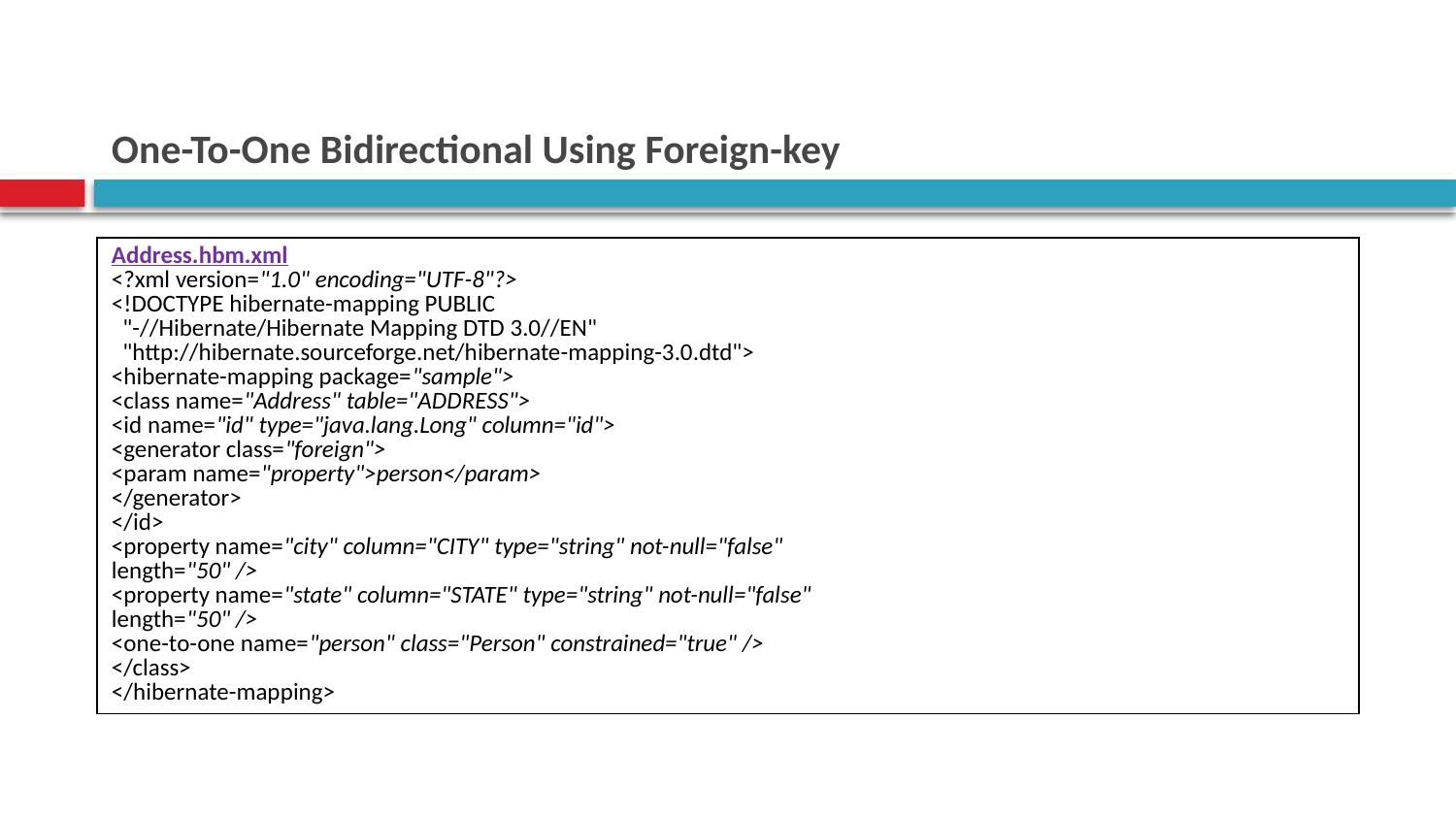

# One-To-One Bidirectional Using Foreign-key
| Address.hbm.xml <?xml version="1.0" encoding="UTF-8"?> <!DOCTYPE hibernate-mapping PUBLIC "-//Hibernate/Hibernate Mapping DTD 3.0//EN" "http://hibernate.sourceforge.net/hibernate-mapping-3.0.dtd"> <hibernate-mapping package="sample"> <class name="Address" table="ADDRESS"> <id name="id" type="java.lang.Long" column="id"> <generator class="foreign"> <param name="property">person</param> </generator> </id> <property name="city" column="CITY" type="string" not-null="false" length="50" /> <property name="state" column="STATE" type="string" not-null="false" length="50" /> <one-to-one name="person" class="Person" constrained="true" /> </class> </hibernate-mapping> |
| --- |